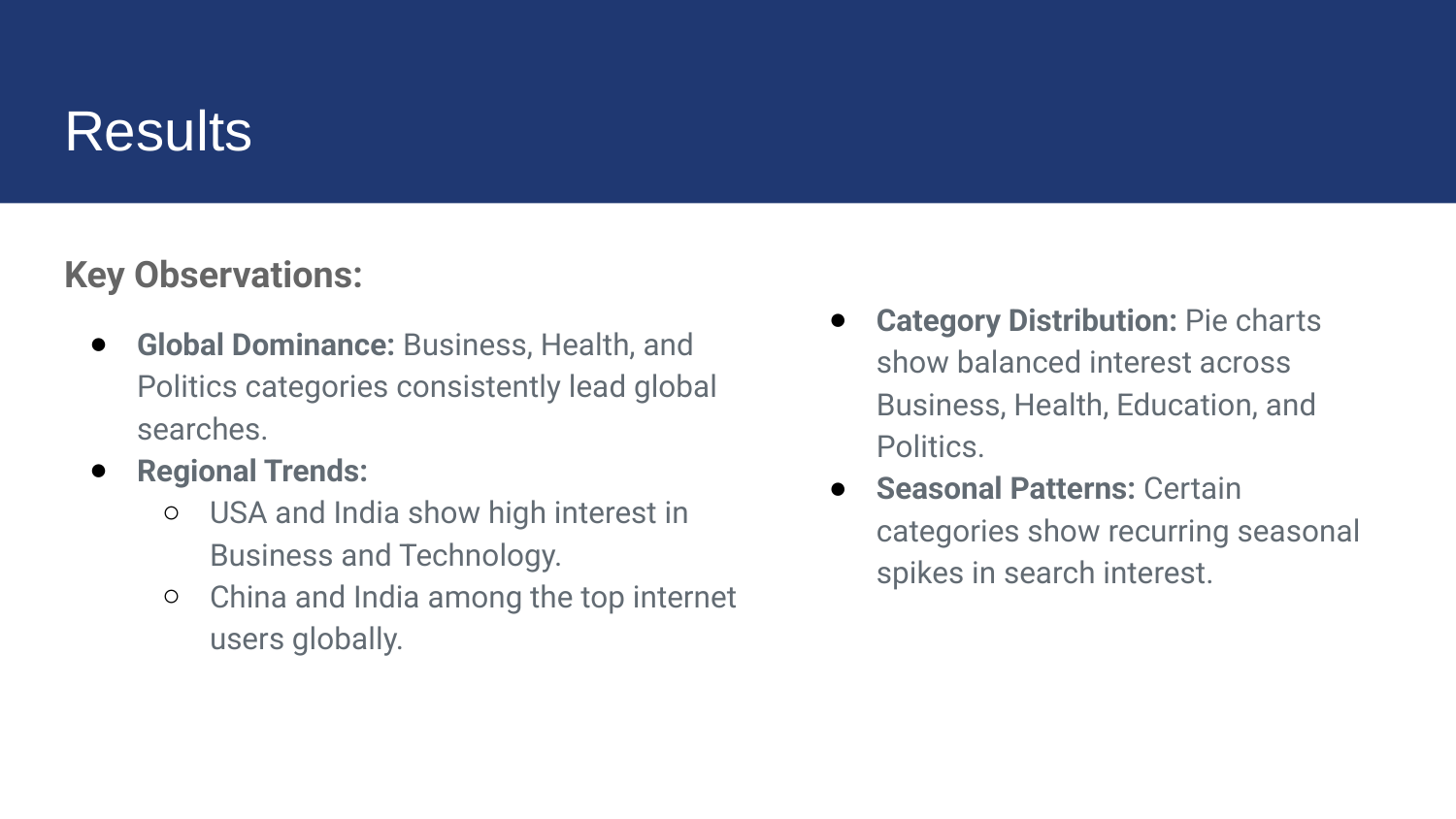

# Results
Key Observations:
Global Dominance: Business, Health, and Politics categories consistently lead global searches.
Regional Trends:
USA and India show high interest in Business and Technology.
China and India among the top internet users globally.

Category Distribution: Pie charts show balanced interest across Business, Health, Education, and Politics.
Seasonal Patterns: Certain categories show recurring seasonal spikes in search interest.